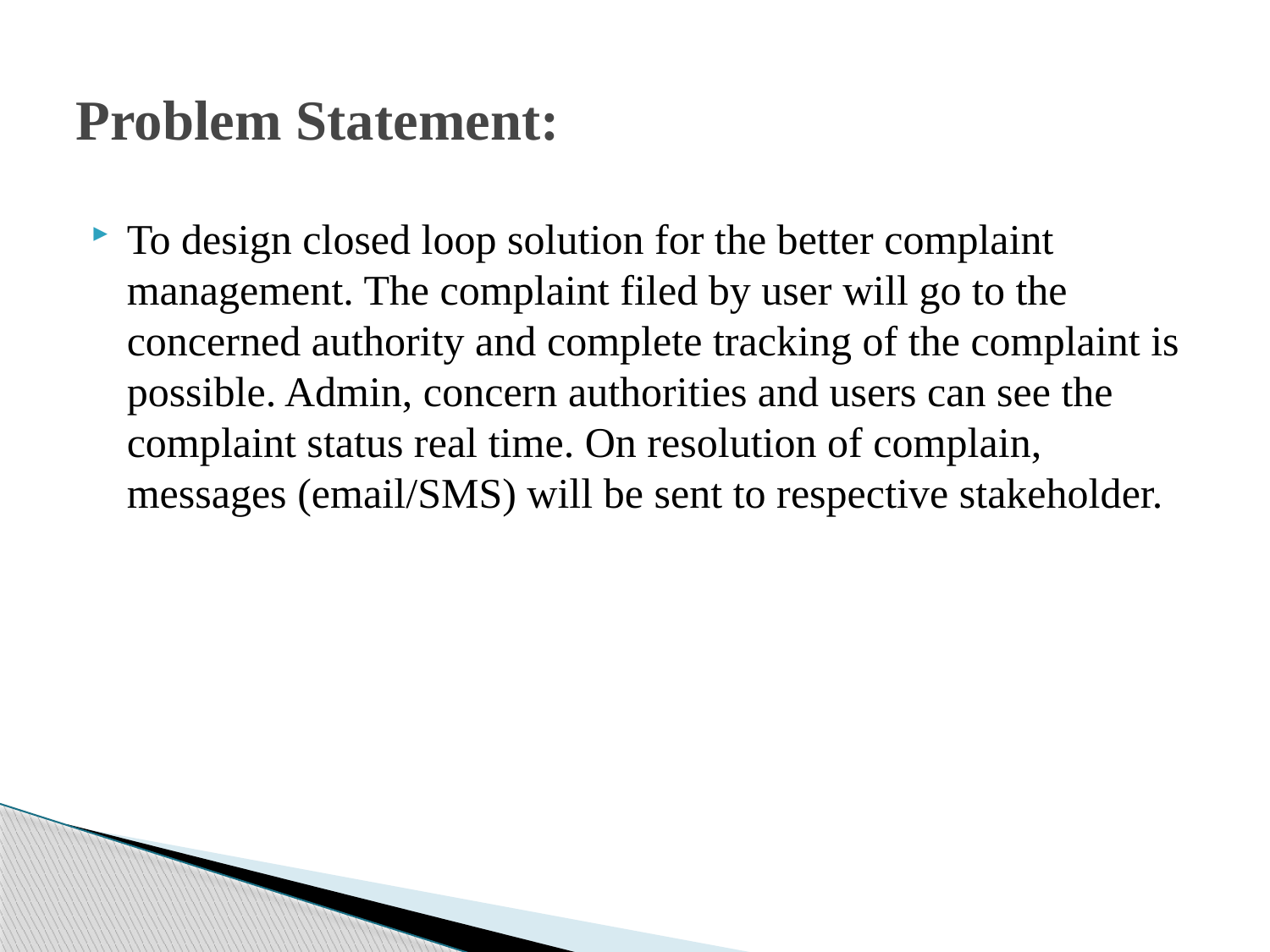

# Problem Statement:
To design closed loop solution for the better complaint management. The complaint filed by user will go to the concerned authority and complete tracking of the complaint is possible. Admin, concern authorities and users can see the complaint status real time. On resolution of complain, messages (email/SMS) will be sent to respective stakeholder.